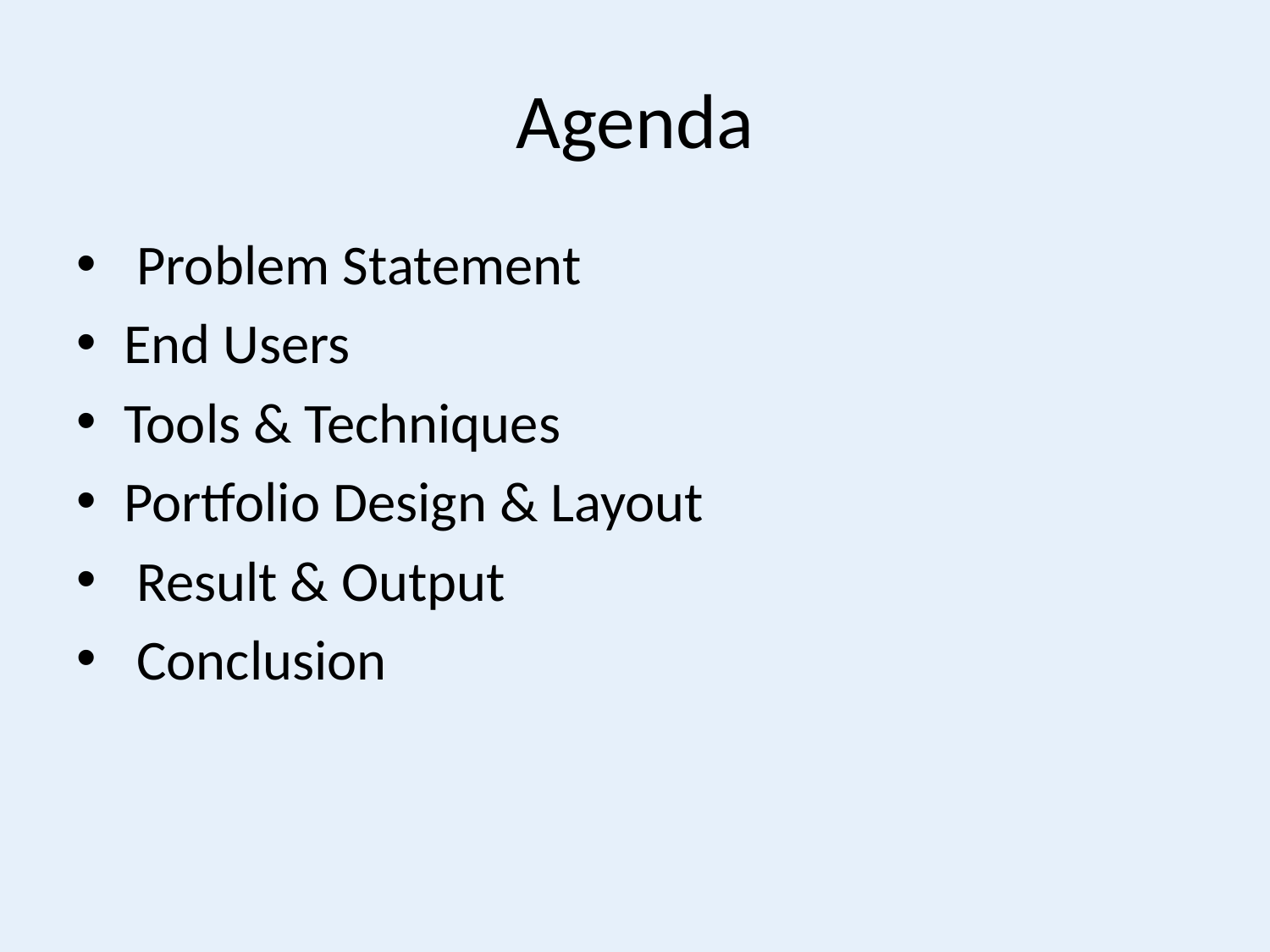

# Agenda
 Problem Statement
End Users
Tools & Techniques
Portfolio Design & Layout
 Result & Output
 Conclusion